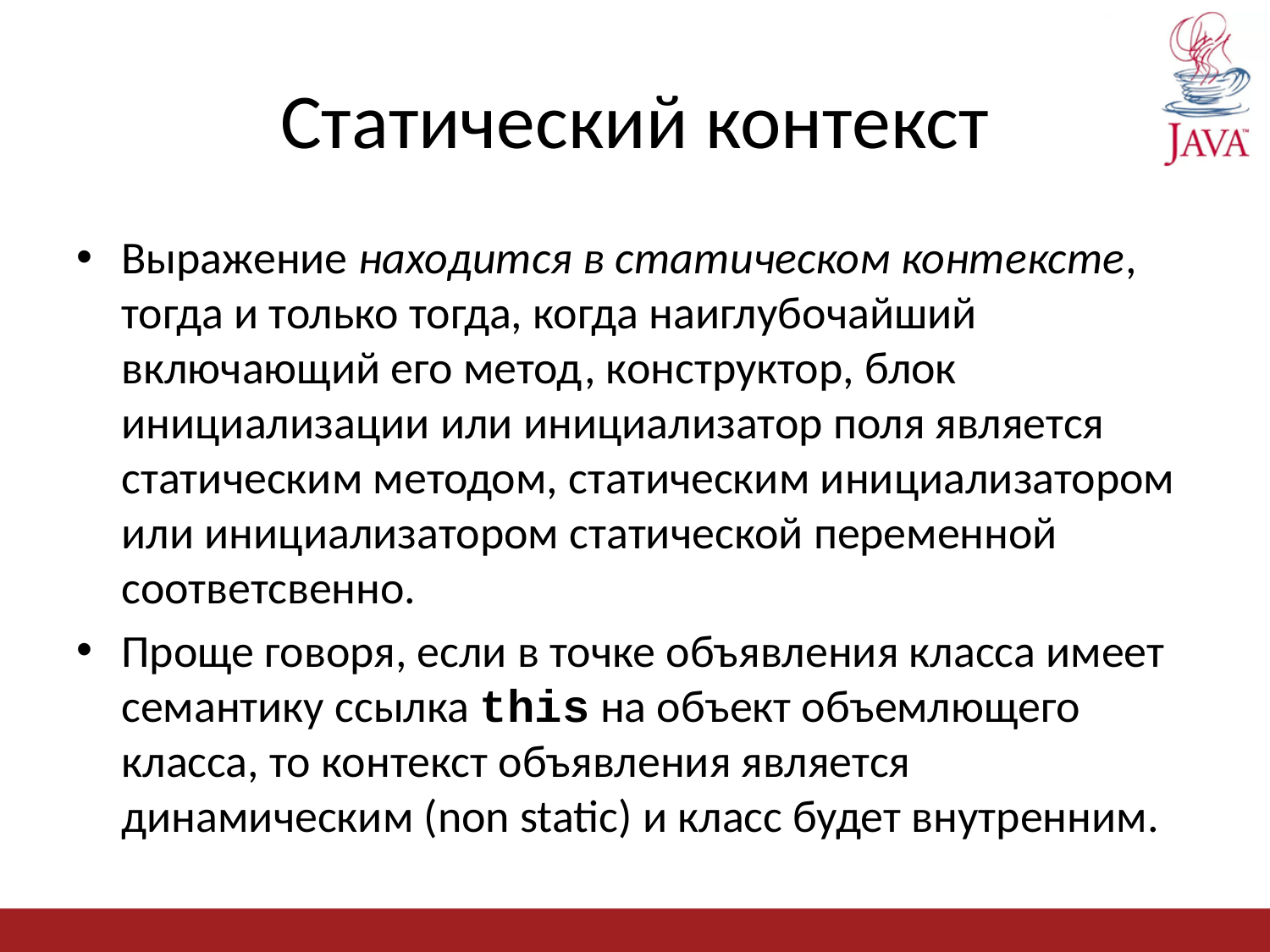

# Статический контекст
Выражение находится в статическом контексте, тогда и только тогда, когда наиглубочайший включающий его метод, конструктор, блок инициализации или инициализатор поля является статическим методом, статическим инициализатором или инициализатором статической переменной соответсвенно.
Проще говоря, если в точке объявления класса имеет  семантику ссылка this на объект объемлющего класса, то контекст объявления является динамическим (non static) и класс будет внутренним.